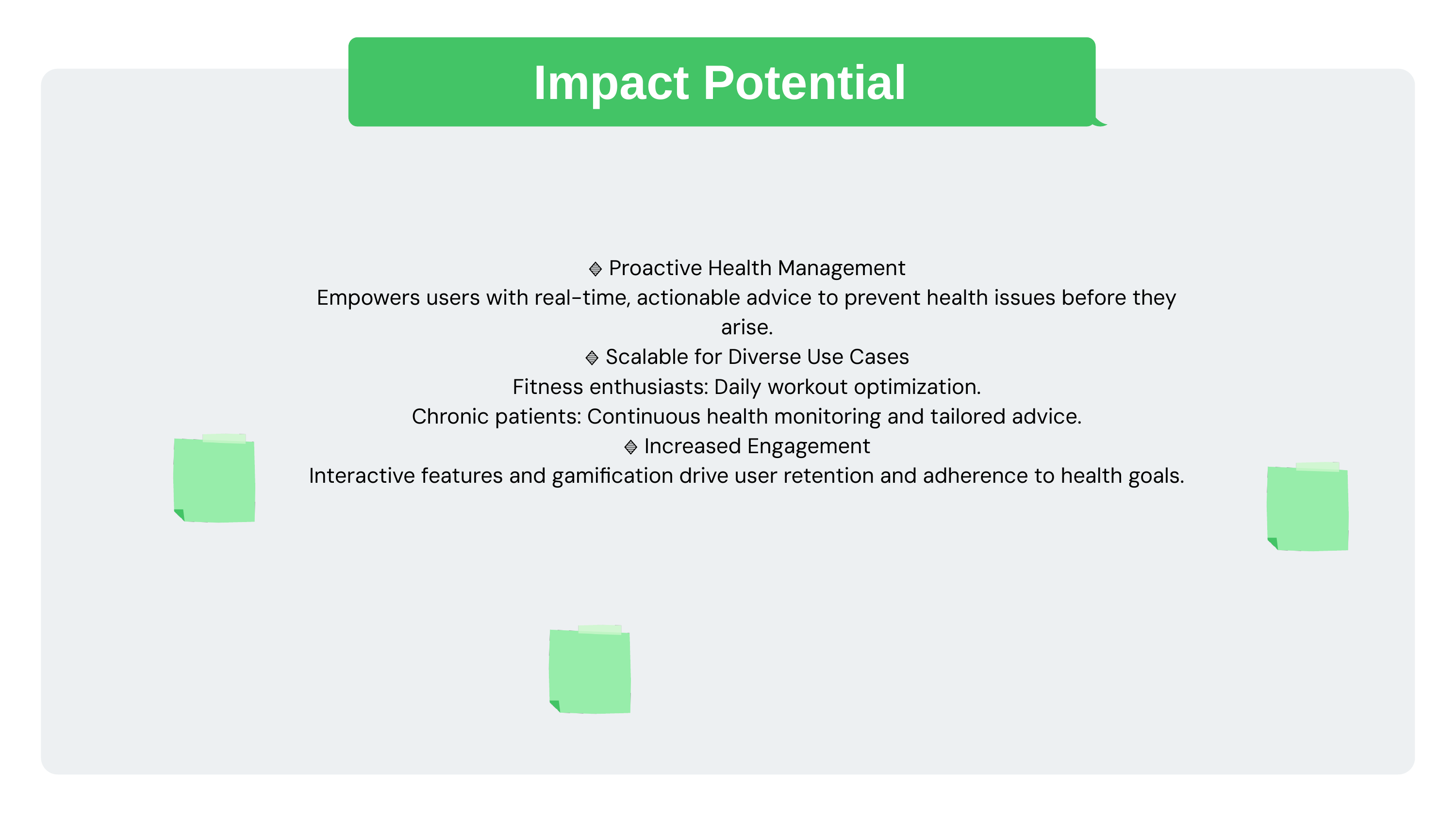

Impact Potential

🔹 Proactive Health Management
Empowers users with real-time, actionable advice to prevent health issues before they arise.
🔹 Scalable for Diverse Use Cases
Fitness enthusiasts: Daily workout optimization.
Chronic patients: Continuous health monitoring and tailored advice.
🔹 Increased Engagement
Interactive features and gamification drive user retention and adherence to health goals.